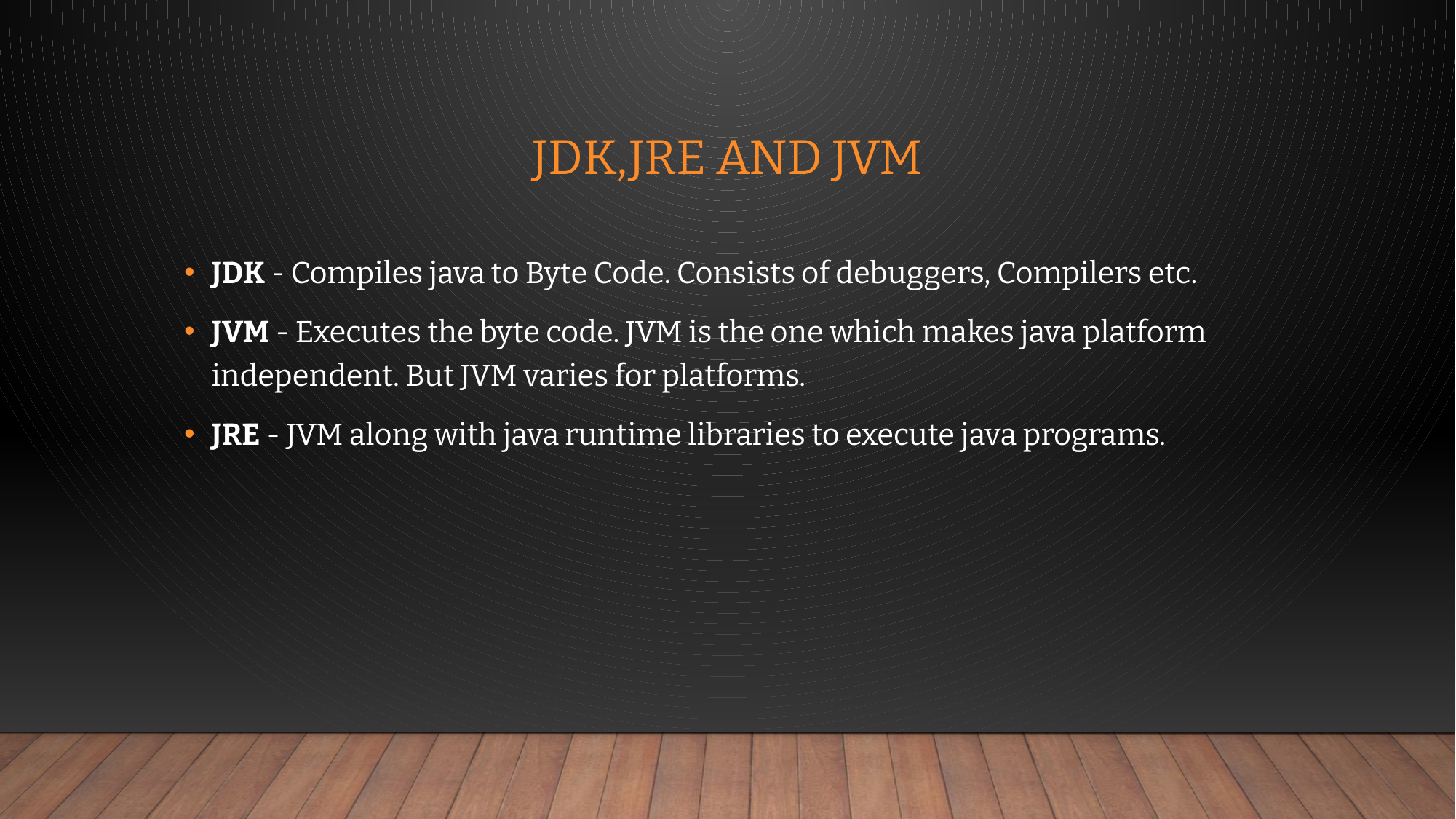

# JDK,JRE and JVM
JDK - Compiles java to Byte Code. Consists of debuggers, Compilers etc.
JVM - Executes the byte code. JVM is the one which makes java platform independent. But JVM varies for platforms.
JRE - JVM along with java runtime libraries to execute java programs.